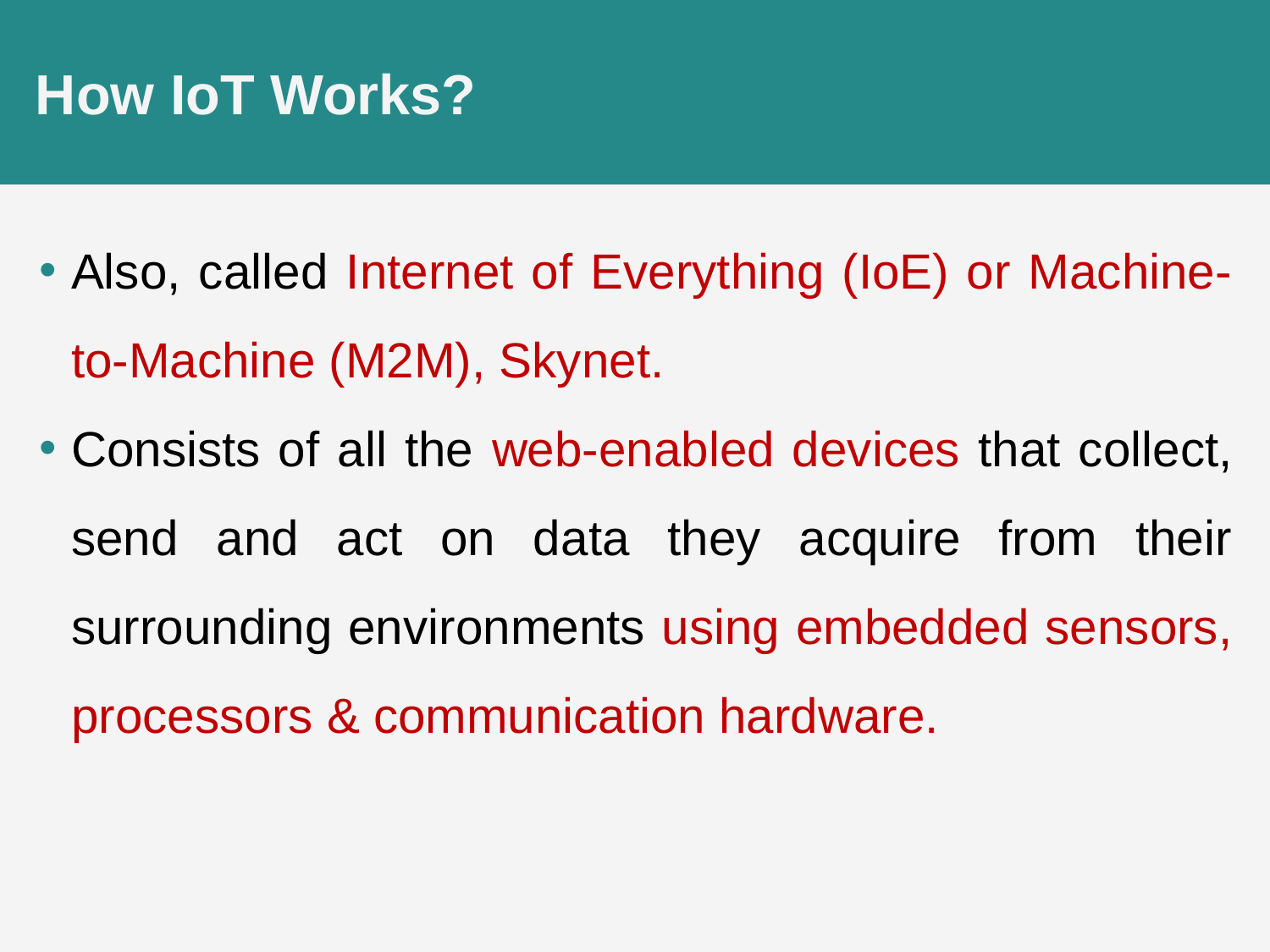

# How IoT Works?
Also, called Internet of Everything (IoE) or Machine-to-Machine (M2M), Skynet.
Consists of all the web-enabled devices that collect, send and act on data they acquire from their surrounding environments using embedded sensors, processors & communication hardware.